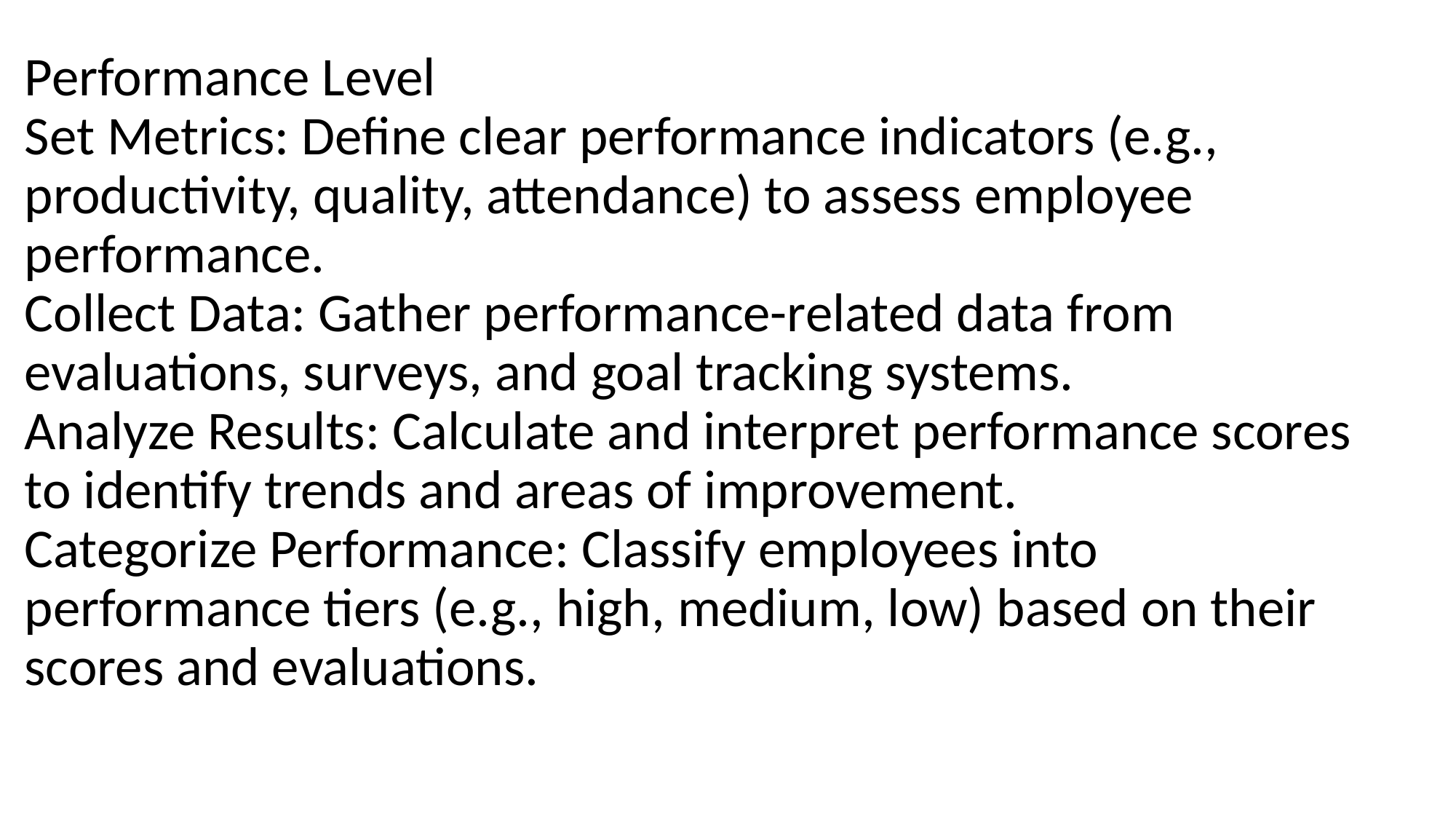

# Performance Level Set Metrics: Define clear performance indicators (e.g., productivity, quality, attendance) to assess employee performance. Collect Data: Gather performance-related data from evaluations, surveys, and goal tracking systems. Analyze Results: Calculate and interpret performance scores to identify trends and areas of improvement. Categorize Performance: Classify employees into performance tiers (e.g., high, medium, low) based on their scores and evaluations.